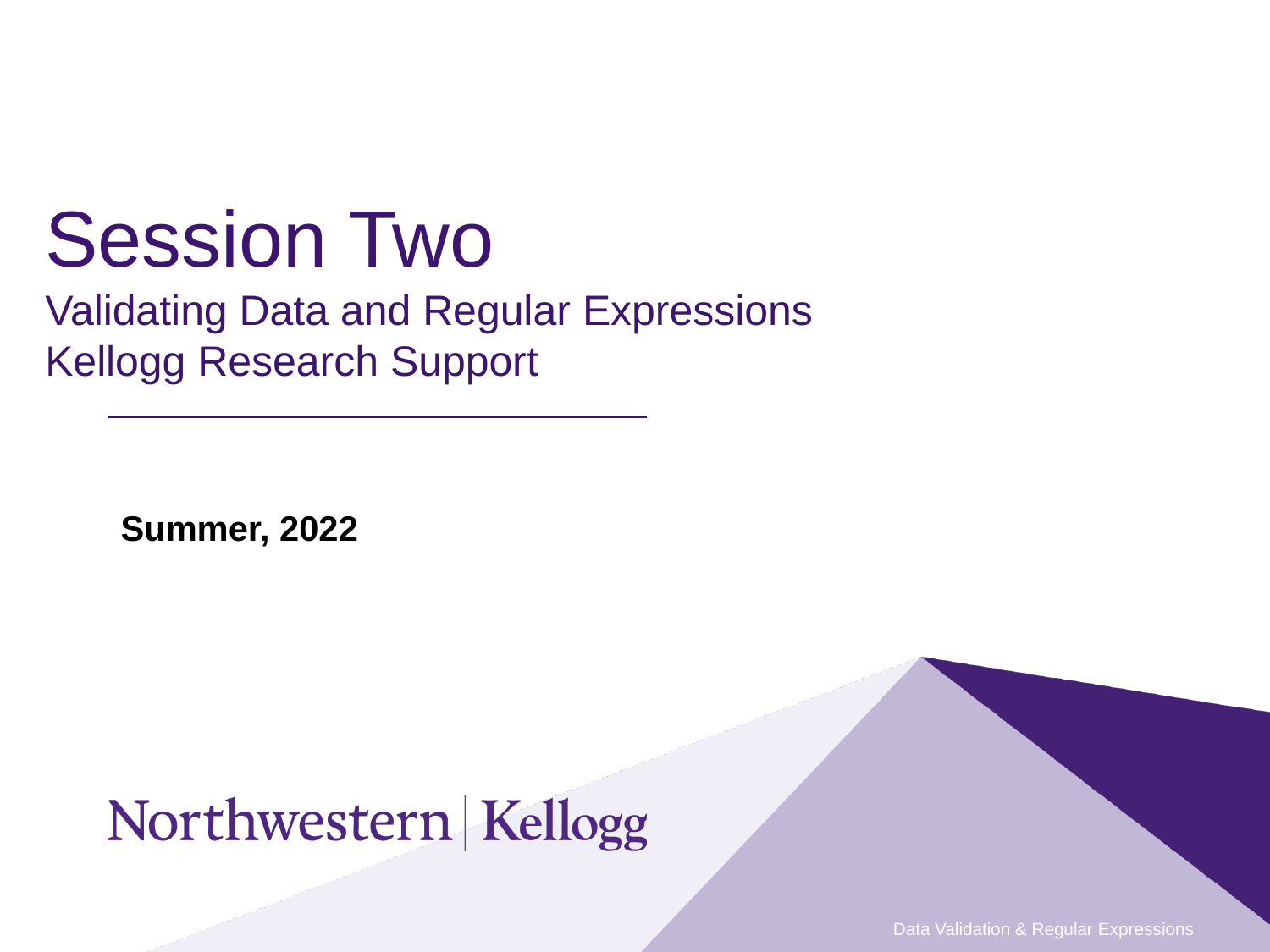

# Session Two Validating Data and Regular Expressions Kellogg Research Support

Summer, 2022
Data Validation & Regular Expressions